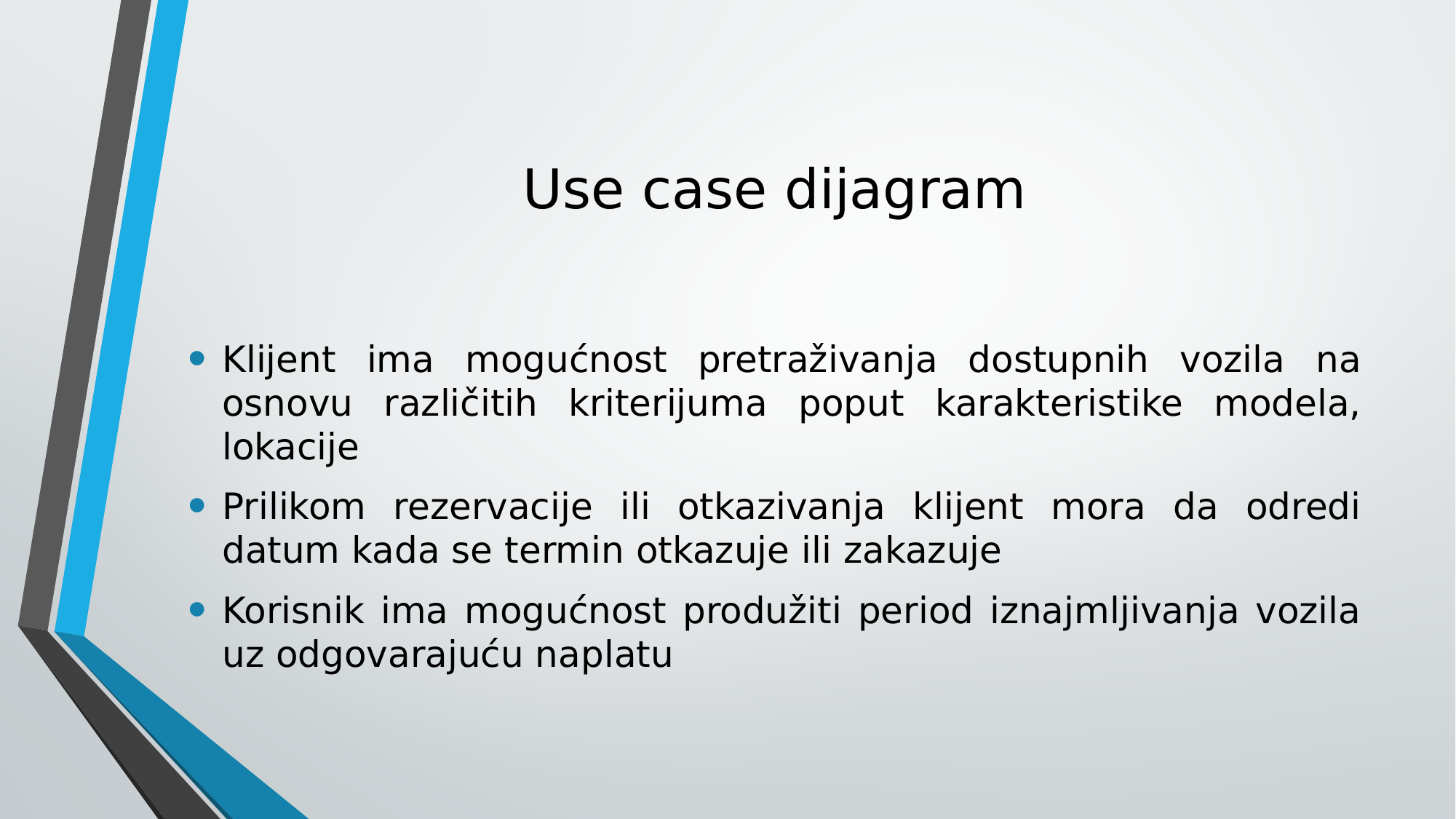

# Use case dijagram
Klijent ima mogućnost pretraživanja dostupnih vozila na osnovu različitih kriterijuma poput karakteristike modela, lokacije
Prilikom rezervacije ili otkazivanja klijent mora da odredi datum kada se termin otkazuje ili zakazuje
Korisnik ima mogućnost produžiti period iznajmljivanja vozila uz odgovarajuću naplatu